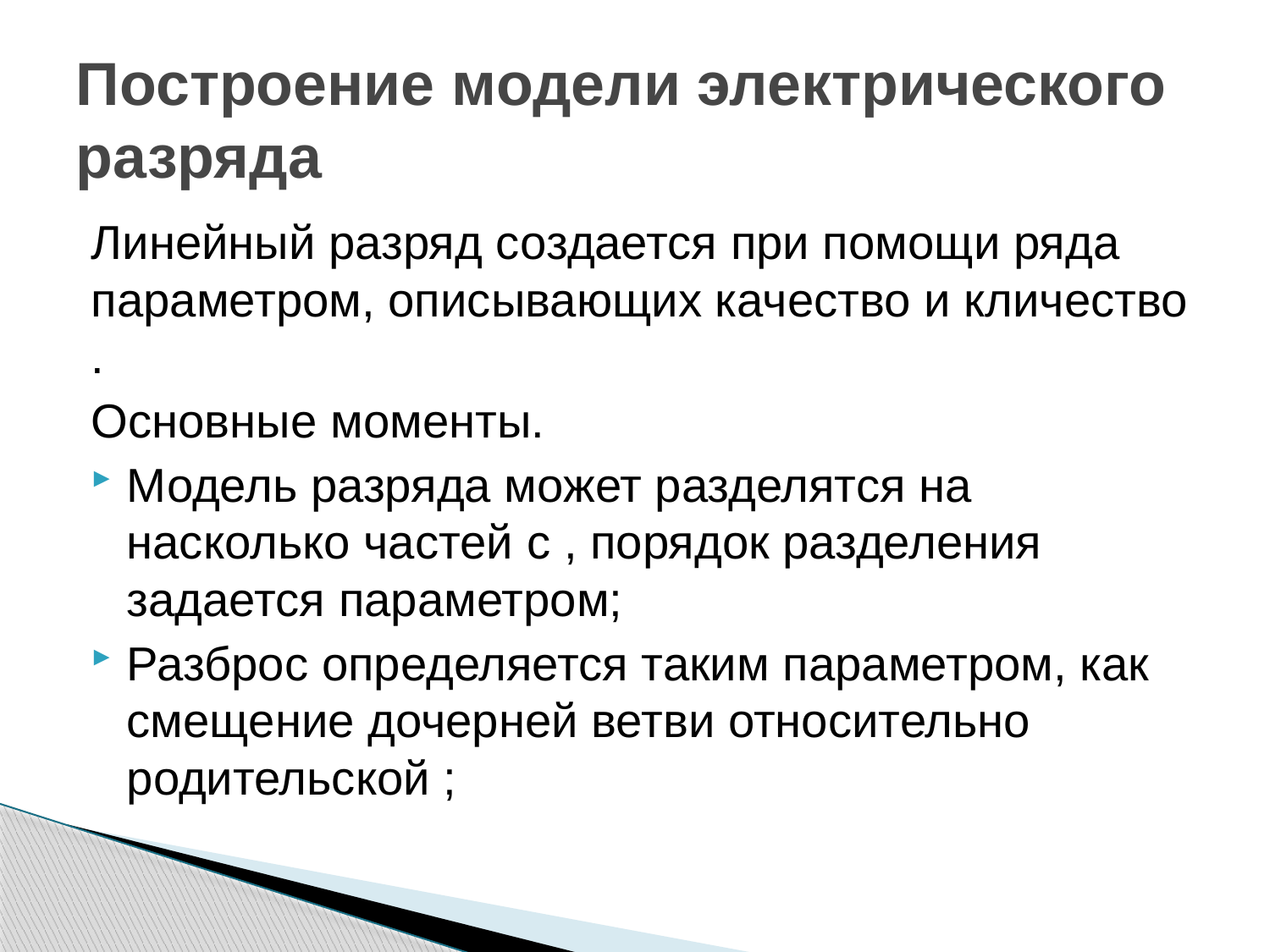

# Построение модели электрического разряда
Линейный разряд создается при помощи ряда параметром, описывающих качество и кличество .
Основные моменты.
Модель разряда может разделятся на насколько частей с , порядок разделения задается параметром;
Разброс определяется таким параметром, как смещение дочерней ветви относительно родительской ;